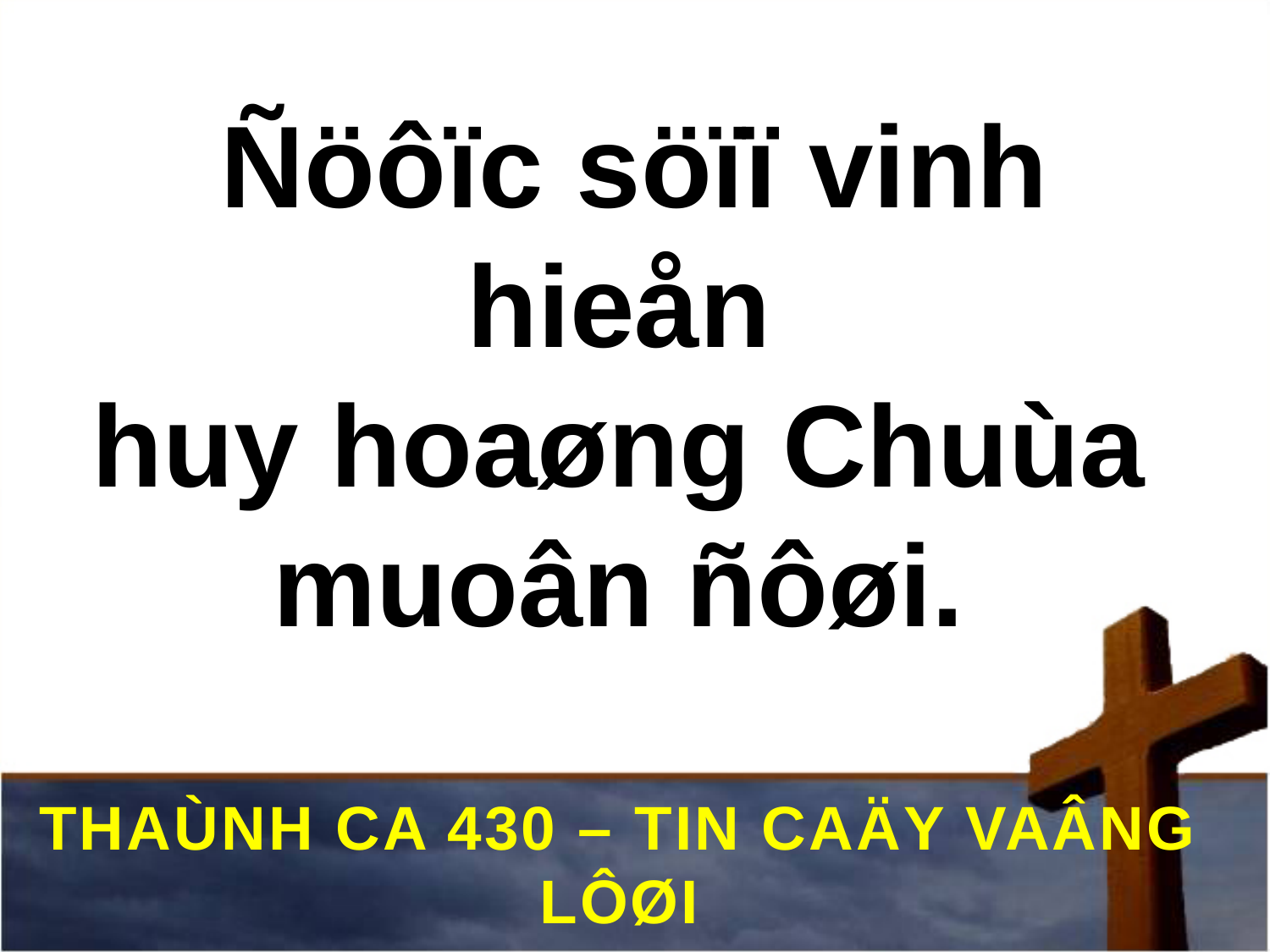

# Ñöôïc söïï vinh hieån huy hoaøng Chuùa muoân ñôøi.
THAÙNH CA 430 – TIN CAÄY VAÂNG LÔØI